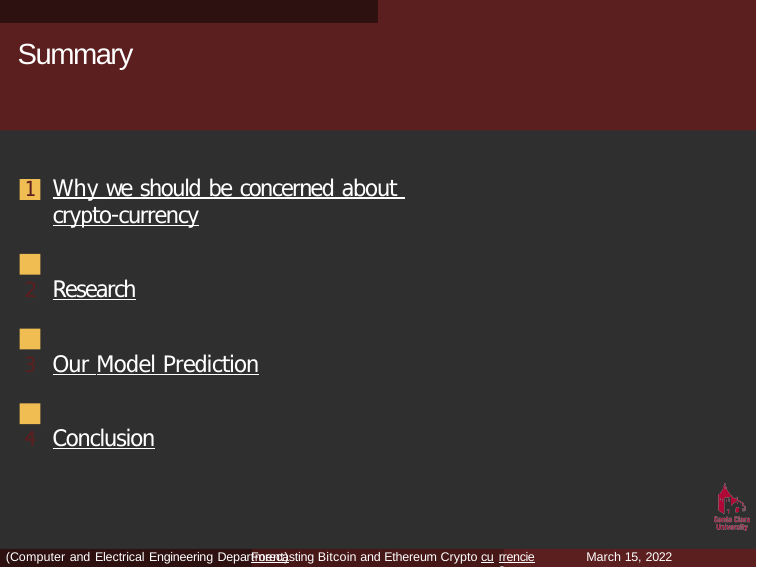

# Summary
Why we should be concerned about crypto-currency

Research

Our Model Prediction

Conclusion

(Computer and Electrical Engineering DeparForecasting Bitcoin and Ethereum Crypto cu
March 15, 2022
tment)
rrencies